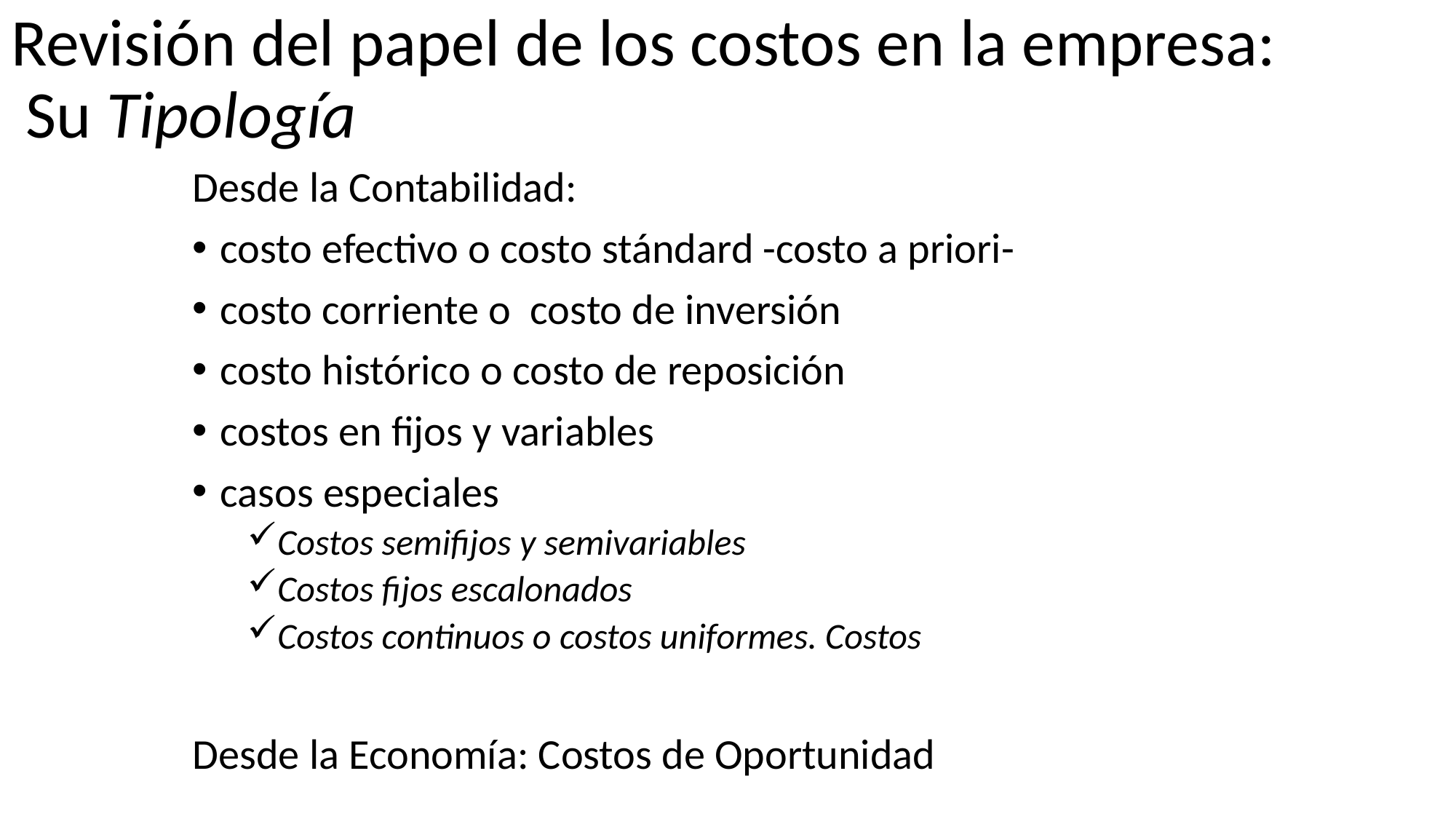

# Revisión del papel de los costos en la empresa: Su Tipología
Desde la Contabilidad:
costo efectivo o costo stándard -costo a priori-
costo corriente o  costo de inversión
costo histórico o costo de reposición
costos en fijos y variables
casos especiales
Costos semifijos y semivariables
Costos fijos escalonados
Costos continuos o costos uniformes. Costos

Desde la Economía: Costos de Oportunidad